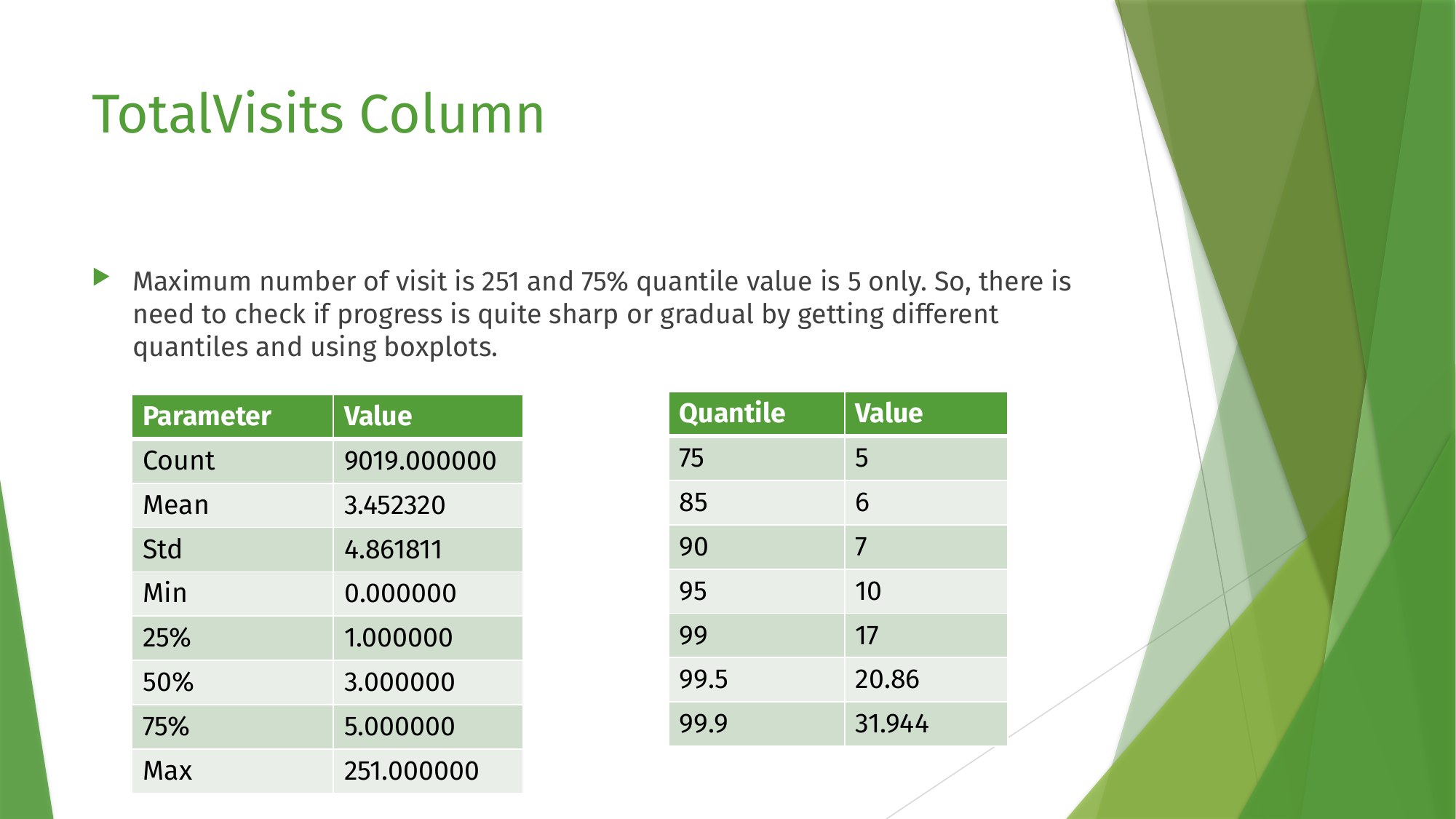

# TotalVisits Column
Maximum number of visit is 251 and 75% quantile value is 5 only. So, there is need to check if progress is quite sharp or gradual by getting different quantiles and using boxplots.
| Quantile | Value |
| --- | --- |
| 75 | 5 |
| 85 | 6 |
| 90 | 7 |
| 95 | 10 |
| 99 | 17 |
| 99.5 | 20.86 |
| 99.9 | 31.944 |
| Parameter | Value |
| --- | --- |
| Count | 9019.000000 |
| Mean | 3.452320 |
| Std | 4.861811 |
| Min | 0.000000 |
| 25% | 1.000000 |
| 50% | 3.000000 |
| 75% | 5.000000 |
| Max | 251.000000 |